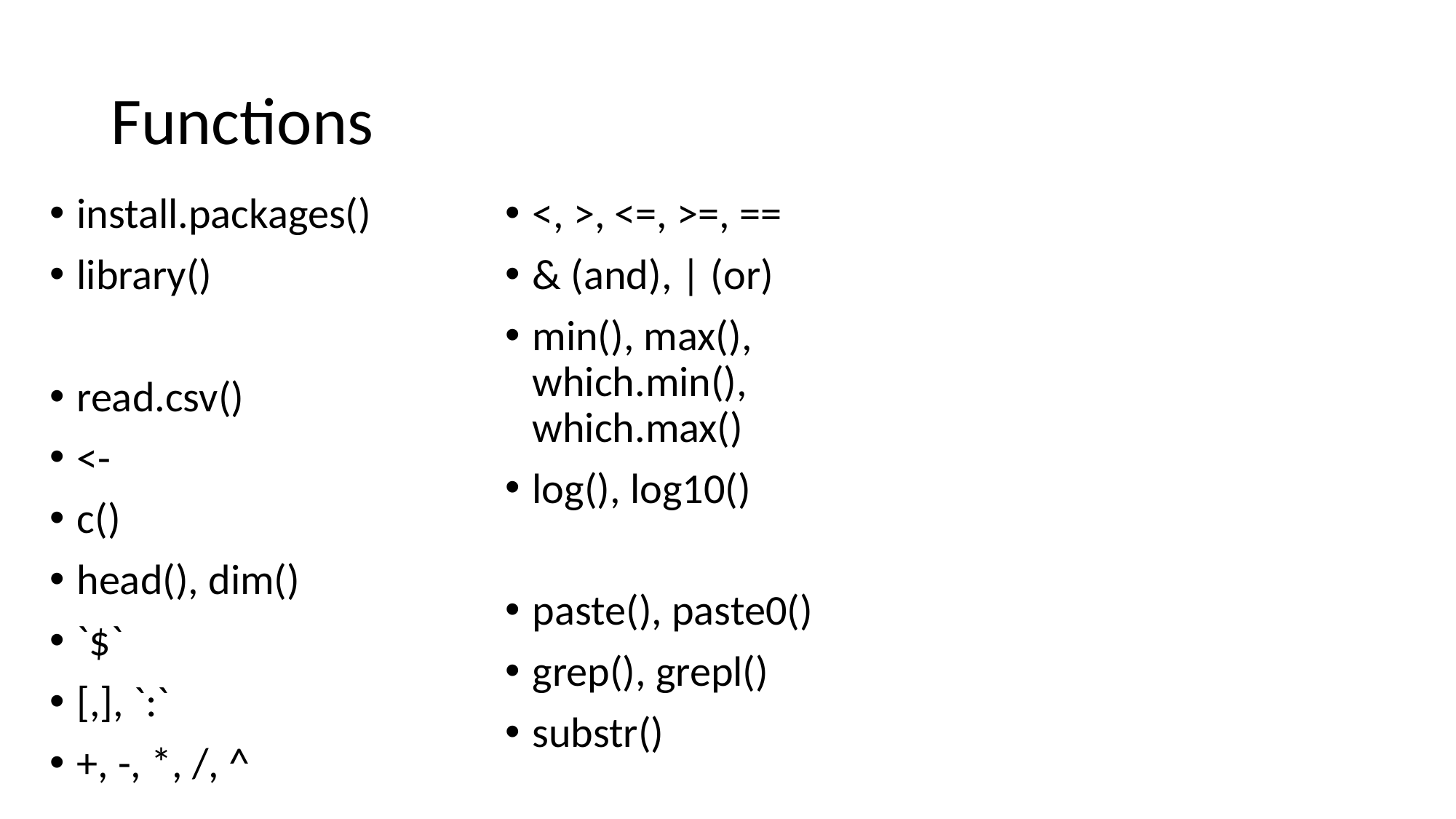

# Functions
install.packages()
library()

read.csv()
<-
c()
head(), dim()
`$`
[,], `:`
+, -, *, /, ^
<, >, <=, >=, ==
& (and), | (or)
min(), max(), which.min(), which.max()
log(), log10()

paste(), paste0()
grep(), grepl()
substr()